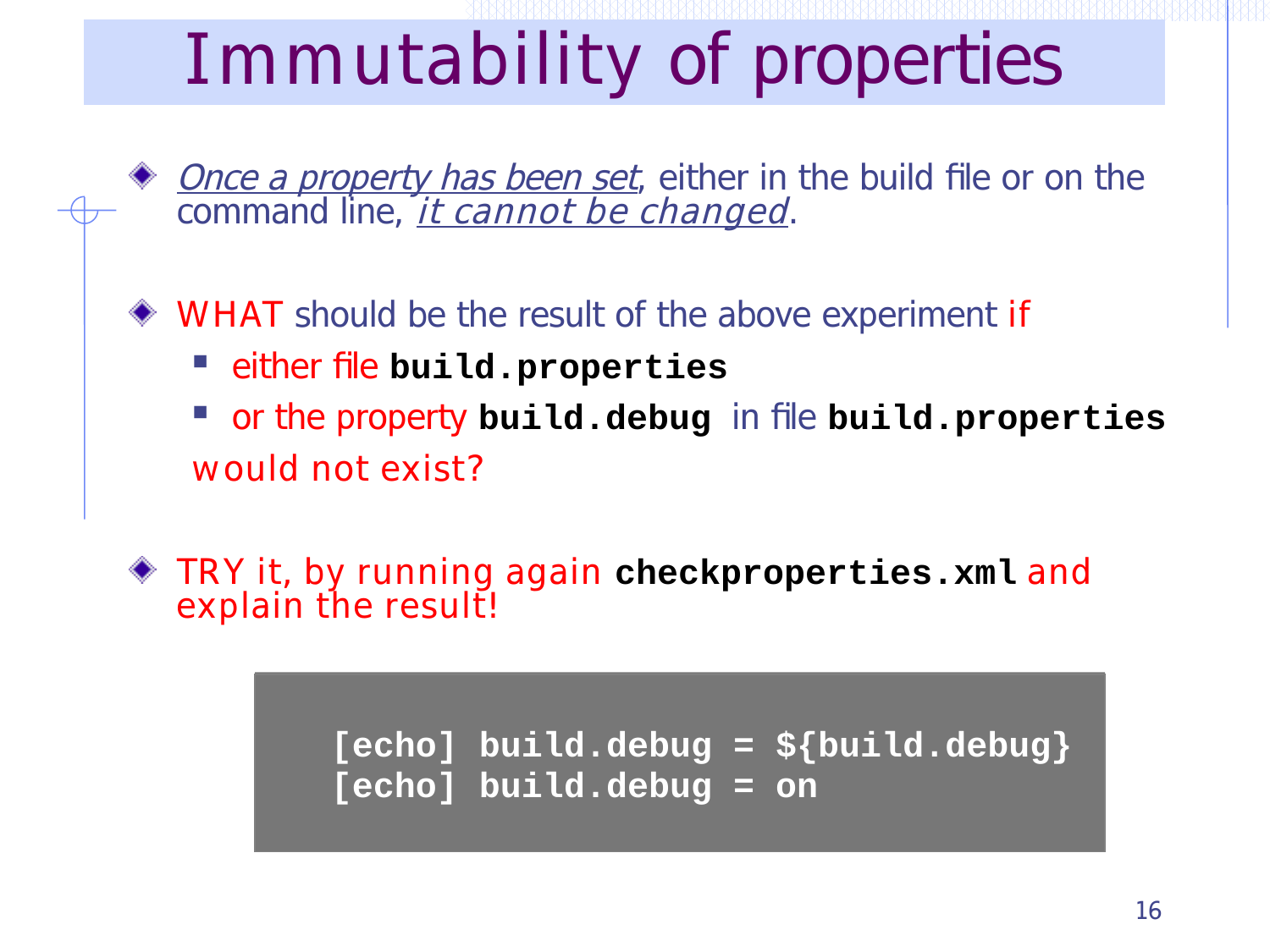

# Immutability of properties
Once a property has been set, either in the build file or on the command line, it cannot be changed.

WHAT should be the result of the above experiment if
either file build.properties
or the property build.debug in file build.properties
would not exist?

TRY it, by running again checkproperties.xml and explain the result!

   [echo] build.debug = ???
   [echo] build.debug = ???

   [echo] build.debug = ${build.debug}
   [echo] build.debug = ???

   [echo] build.debug = ${build.debug}
   [echo] build.debug = on

16